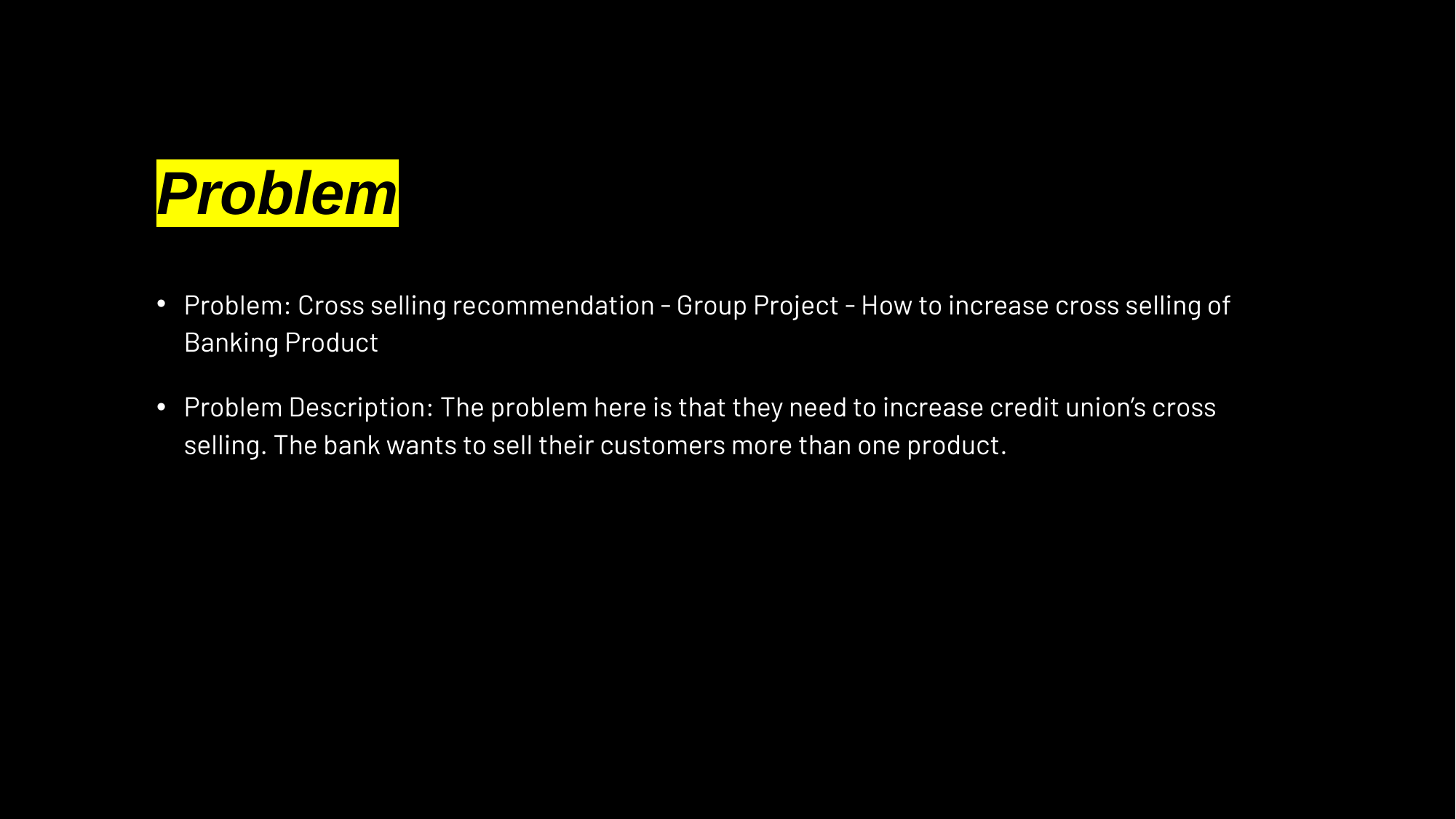

# Problem
Problem: Cross selling recommendation - Group Project - How to increase cross selling of Banking Product
Problem Description: The problem here is that they need to increase credit union’s cross selling. The bank wants to sell their customers more than one product.